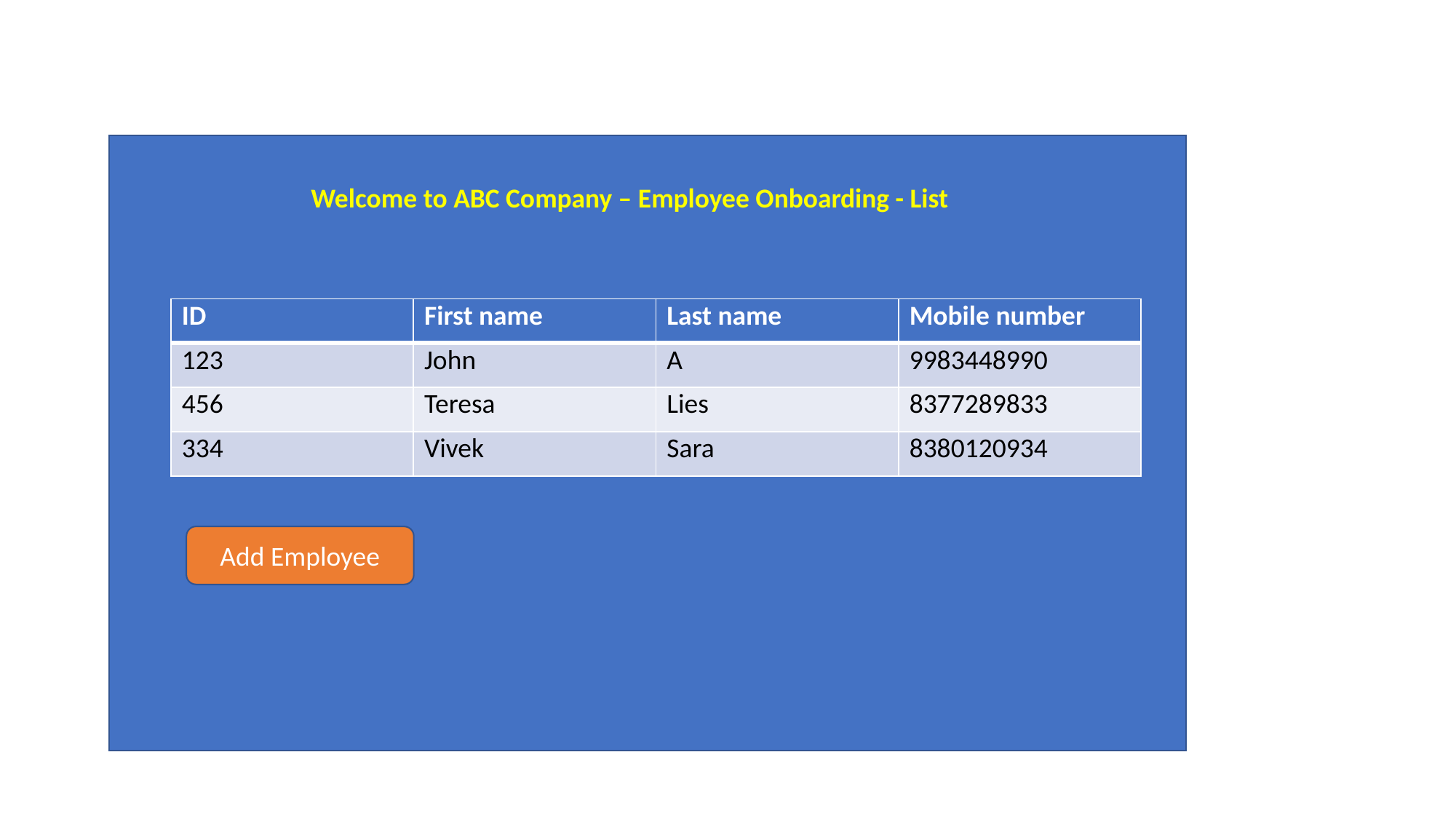

Welcome to ABC Company – Employee Onboarding - List
| ID | First name | Last name | Mobile number |
| --- | --- | --- | --- |
| 123 | John | A | 9983448990 |
| 456 | Teresa | Lies | 8377289833 |
| 334 | Vivek | Sara | 8380120934 |
Add Employee